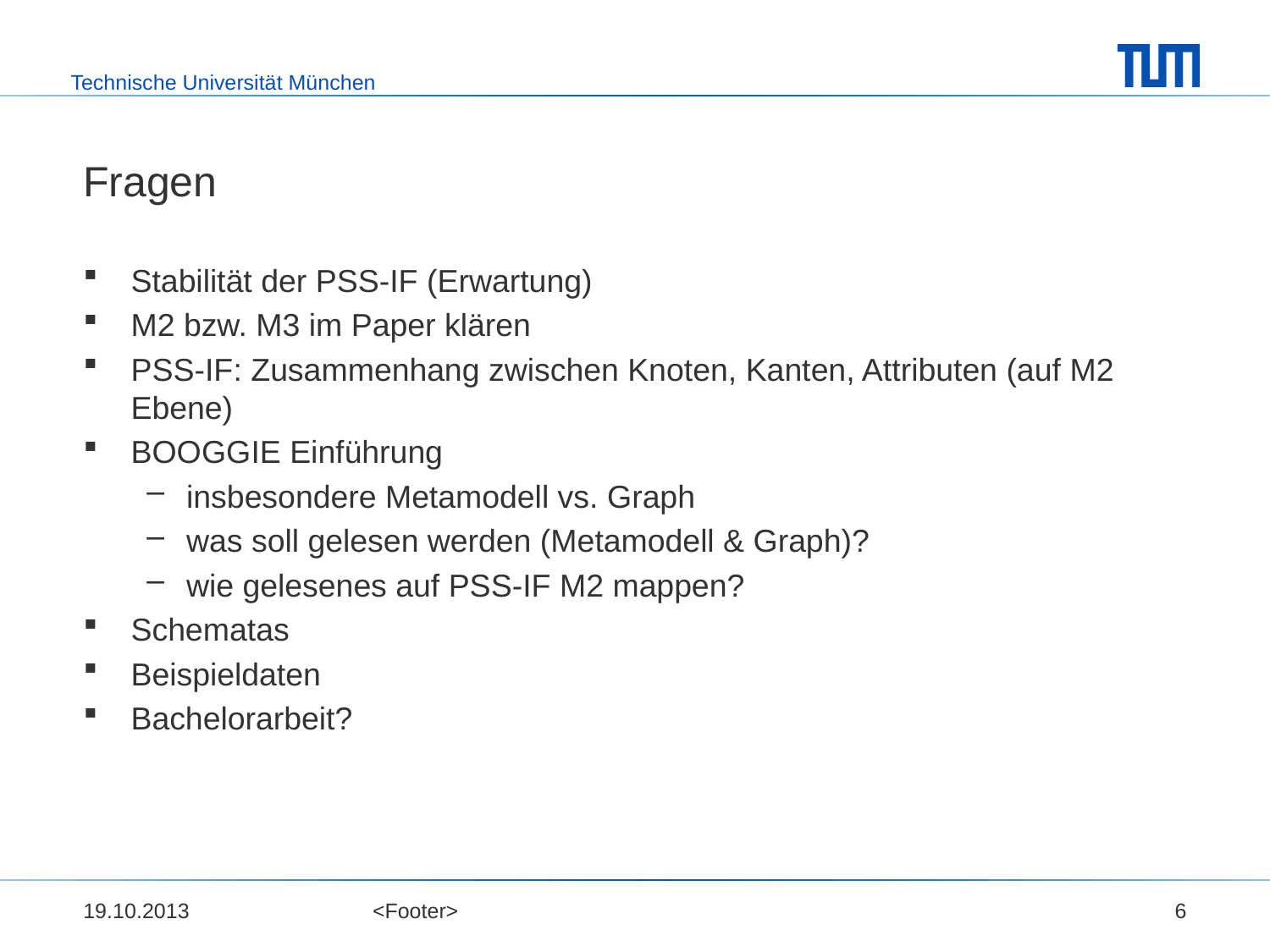

# Fragen
Stabilität der PSS-IF (Erwartung)
M2 bzw. M3 im Paper klären
PSS-IF: Zusammenhang zwischen Knoten, Kanten, Attributen (auf M2 Ebene)
BOOGGIE Einführung
insbesondere Metamodell vs. Graph
was soll gelesen werden (Metamodell & Graph)?
wie gelesenes auf PSS-IF M2 mappen?
Schematas
Beispieldaten
Bachelorarbeit?
19.10.2013
<Footer>
6